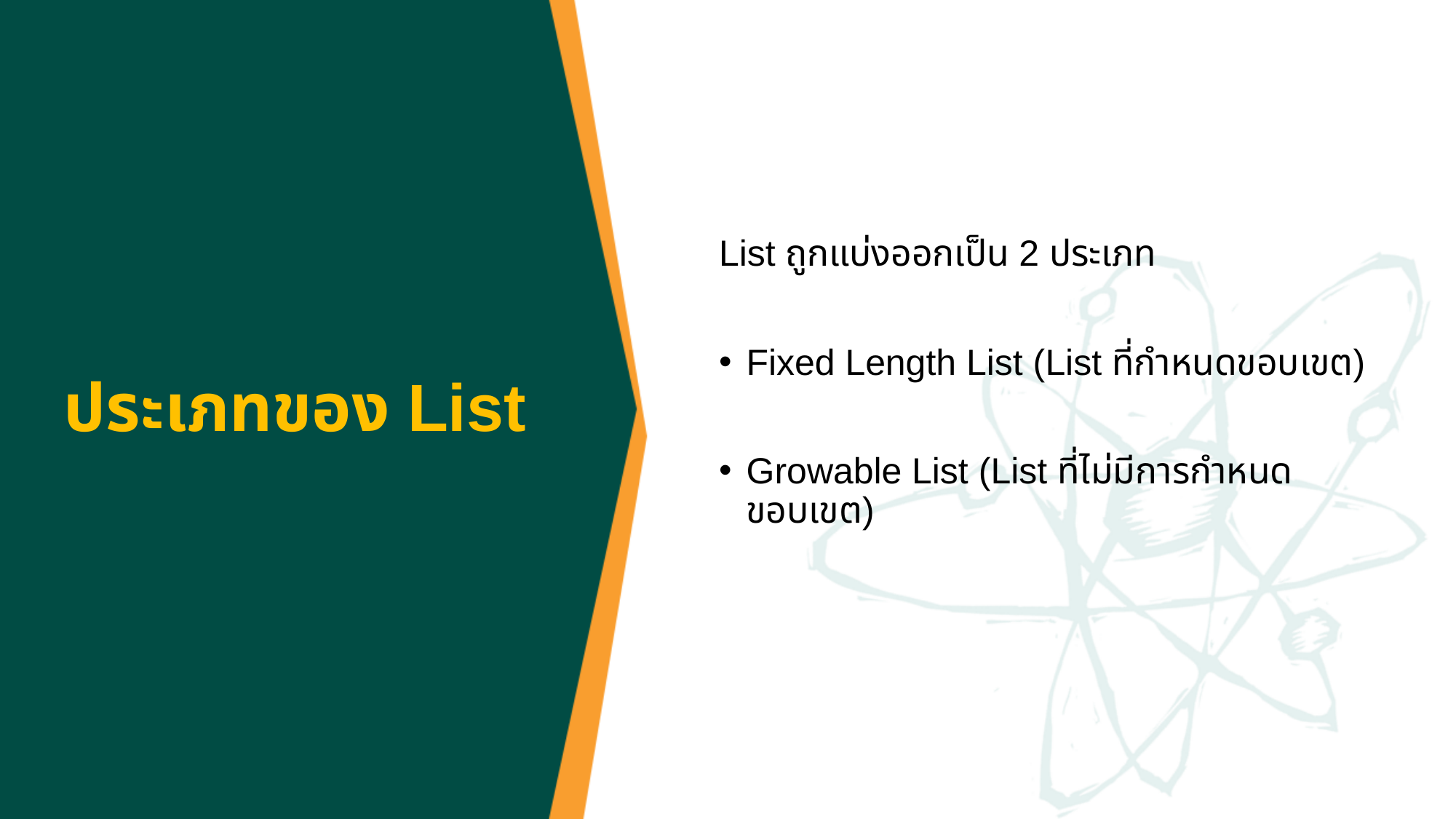

List ถูกแบ่งออกเป็น 2 ประเภท

Fixed Length List (List ที่กำหนดขอบเขต)

Growable List (List ที่ไม่มีการกำหนดขอบเขต)

# ประเภทของ List